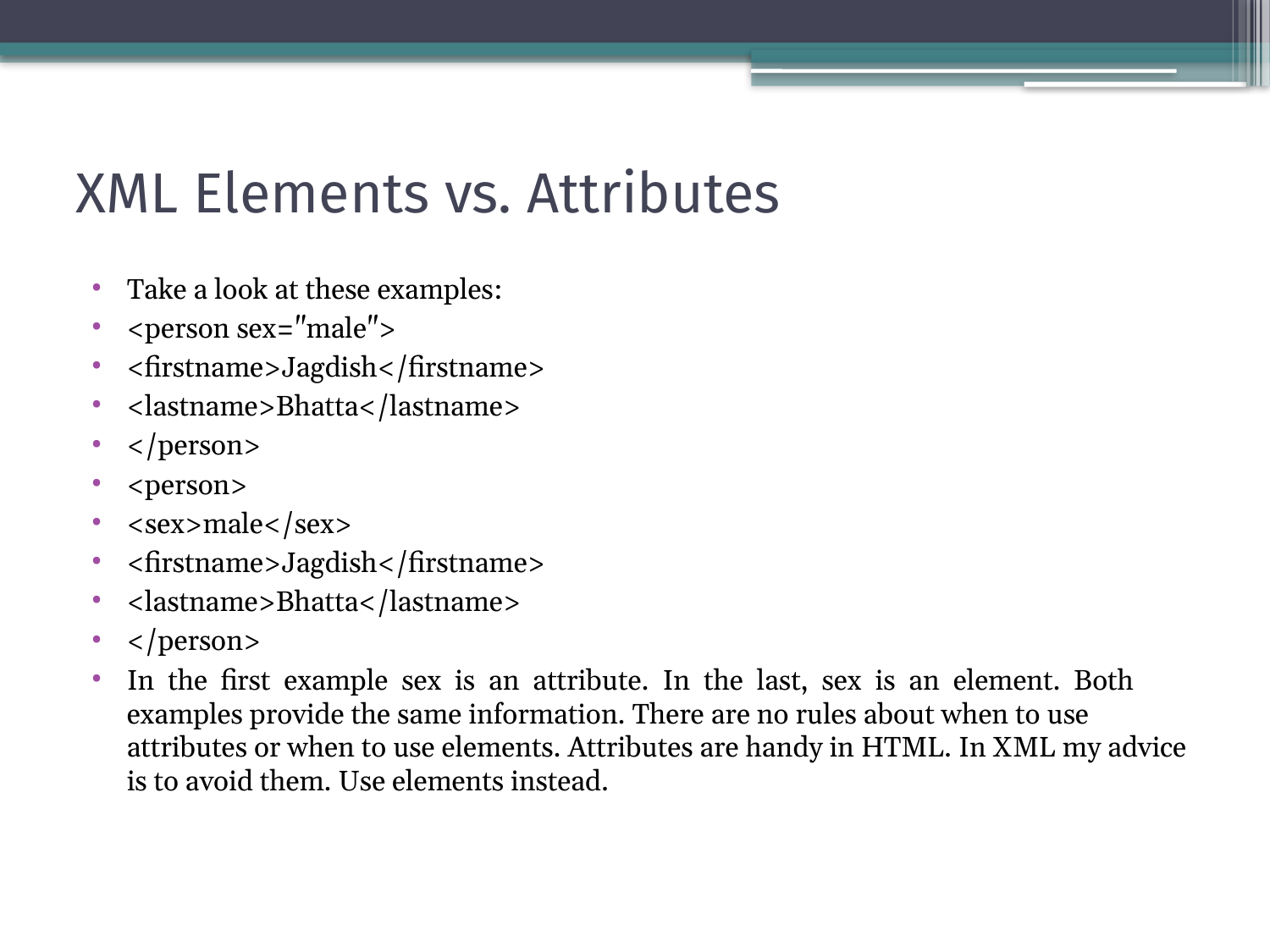

# XML Elements vs. Attributes
Take a look at these examples:
<person sex="male">
<firstname>Jagdish</firstname>
<lastname>Bhatta</lastname>
</person>
<person>
<sex>male</sex>
<firstname>Jagdish</firstname>
<lastname>Bhatta</lastname>
</person>
In  the  first  example  sex  is  an  attribute.  In  the  last,  sex  is  an  element.  Both  examples provide the same information. There are no rules about when to use attributes or when to use elements. Attributes are handy in HTML. In XML my advice is to avoid them. Use elements instead.